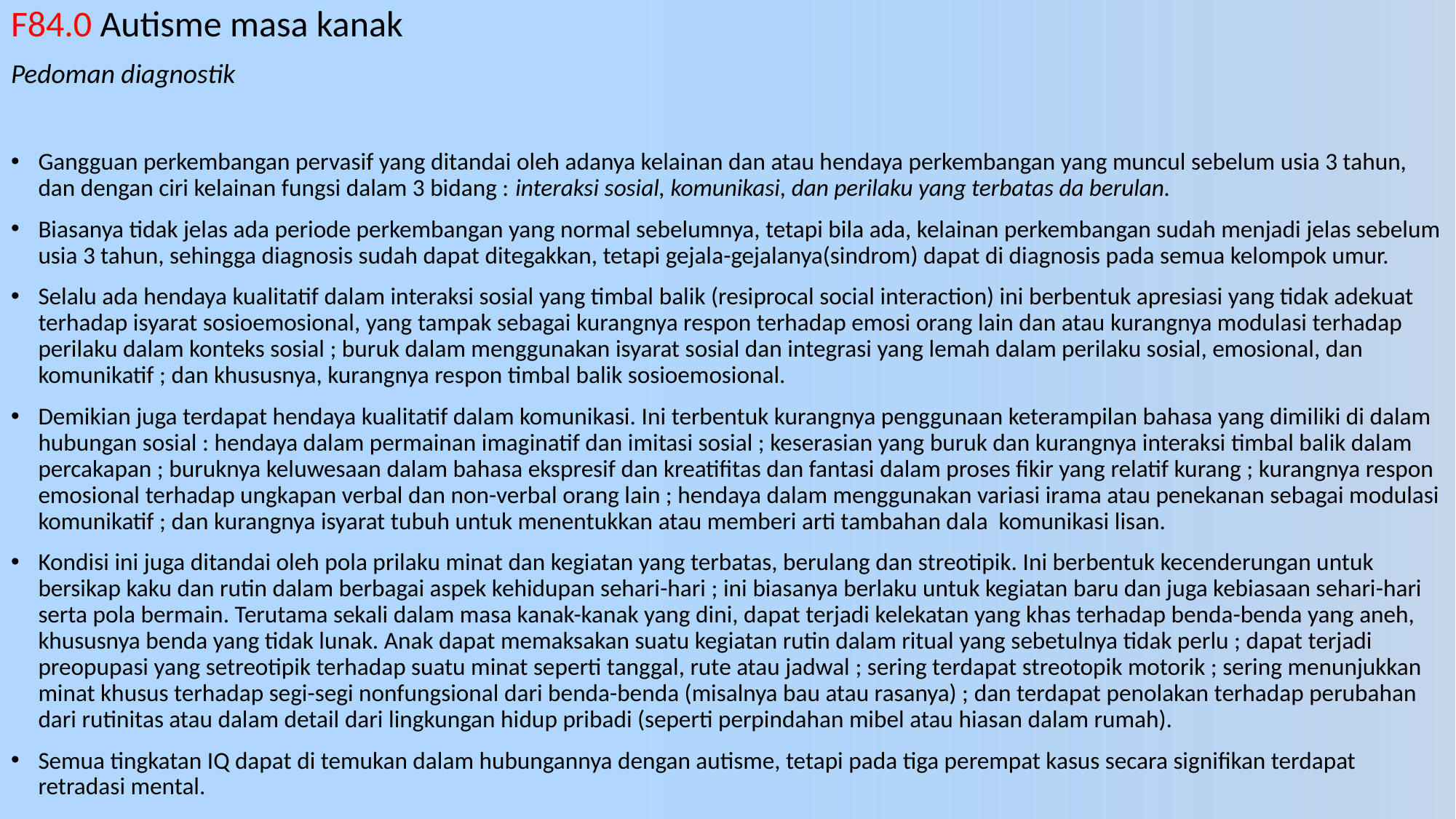

# F84.0 Autisme masa kanak
Pedoman diagnostik

Gangguan perkembangan pervasif yang ditandai oleh adanya kelainan dan atau hendaya perkembangan yang muncul sebelum usia 3 tahun, dan dengan ciri kelainan fungsi dalam 3 bidang : interaksi sosial, komunikasi, dan perilaku yang terbatas da berulan.
Biasanya tidak jelas ada periode perkembangan yang normal sebelumnya, tetapi bila ada, kelainan perkembangan sudah menjadi jelas sebelum usia 3 tahun, sehingga diagnosis sudah dapat ditegakkan, tetapi gejala-gejalanya(sindrom) dapat di diagnosis pada semua kelompok umur.
Selalu ada hendaya kualitatif dalam interaksi sosial yang timbal balik (resiprocal social interaction) ini berbentuk apresiasi yang tidak adekuat terhadap isyarat sosioemosional, yang tampak sebagai kurangnya respon terhadap emosi orang lain dan atau kurangnya modulasi terhadap perilaku dalam konteks sosial ; buruk dalam menggunakan isyarat sosial dan integrasi yang lemah dalam perilaku sosial, emosional, dan komunikatif ; dan khususnya, kurangnya respon timbal balik sosioemosional.
Demikian juga terdapat hendaya kualitatif dalam komunikasi. Ini terbentuk kurangnya penggunaan keterampilan bahasa yang dimiliki di dalam hubungan sosial : hendaya dalam permainan imaginatif dan imitasi sosial ; keserasian yang buruk dan kurangnya interaksi timbal balik dalam percakapan ; buruknya keluwesaan dalam bahasa ekspresif dan kreatifitas dan fantasi dalam proses fikir yang relatif kurang ; kurangnya respon emosional terhadap ungkapan verbal dan non-verbal orang lain ; hendaya dalam menggunakan variasi irama atau penekanan sebagai modulasi komunikatif ; dan kurangnya isyarat tubuh untuk menentukkan atau memberi arti tambahan dala  komunikasi lisan.
Kondisi ini juga ditandai oleh pola prilaku minat dan kegiatan yang terbatas, berulang dan streotipik. Ini berbentuk kecenderungan untuk bersikap kaku dan rutin dalam berbagai aspek kehidupan sehari-hari ; ini biasanya berlaku untuk kegiatan baru dan juga kebiasaan sehari-hari serta pola bermain. Terutama sekali dalam masa kanak-kanak yang dini, dapat terjadi kelekatan yang khas terhadap benda-benda yang aneh, khususnya benda yang tidak lunak. Anak dapat memaksakan suatu kegiatan rutin dalam ritual yang sebetulnya tidak perlu ; dapat terjadi preopupasi yang setreotipik terhadap suatu minat seperti tanggal, rute atau jadwal ; sering terdapat streotopik motorik ; sering menunjukkan minat khusus terhadap segi-segi nonfungsional dari benda-benda (misalnya bau atau rasanya) ; dan terdapat penolakan terhadap perubahan dari rutinitas atau dalam detail dari lingkungan hidup pribadi (seperti perpindahan mibel atau hiasan dalam rumah).
Semua tingkatan IQ dapat di temukan dalam hubungannya dengan autisme, tetapi pada tiga perempat kasus secara signifikan terdapat retradasi mental.